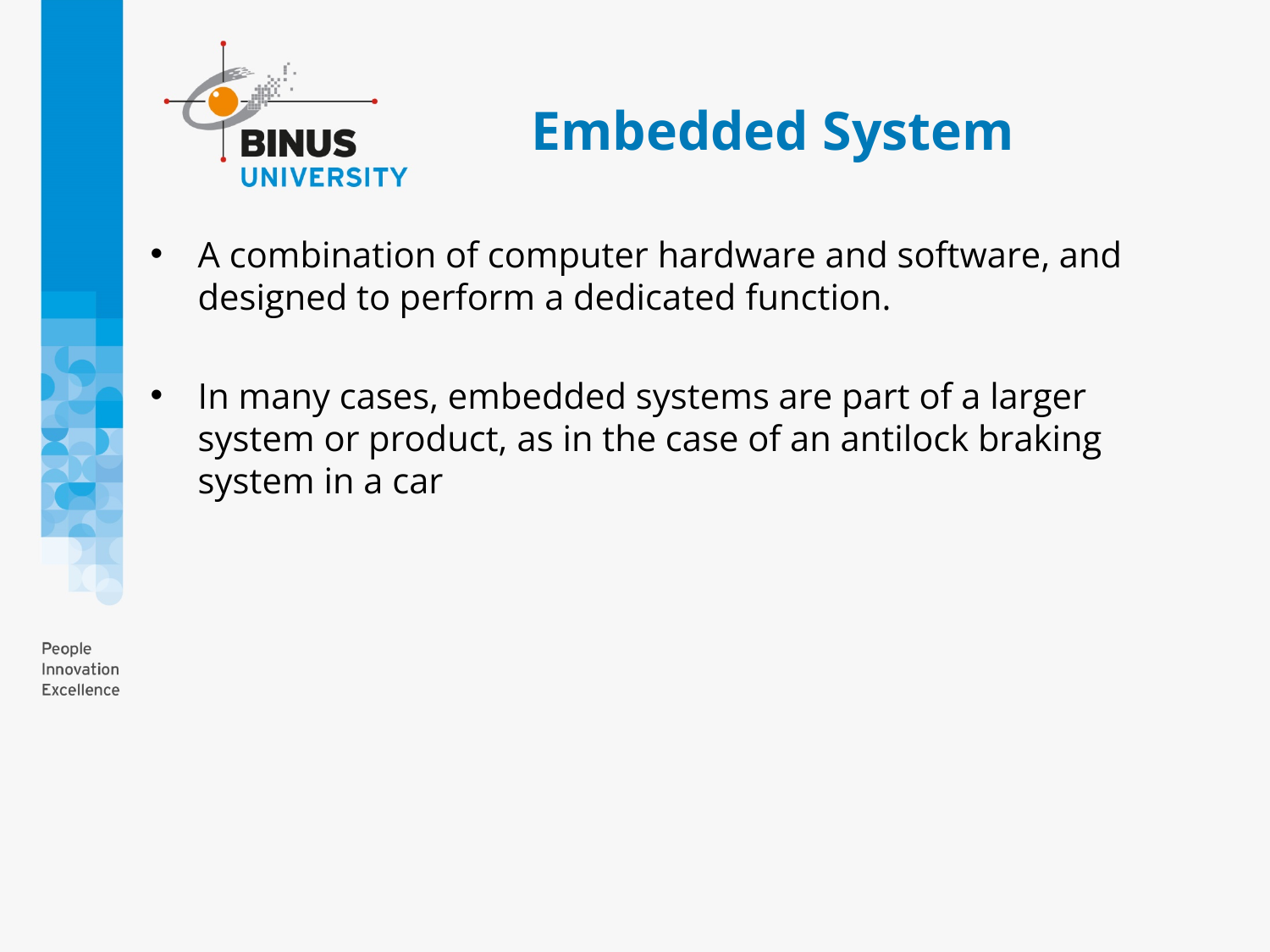

# Embedded System
A combination of computer hardware and software, and designed to perform a dedicated function.

In many cases, embedded systems are part of a larger system or product, as in the case of an antilock braking system in a car